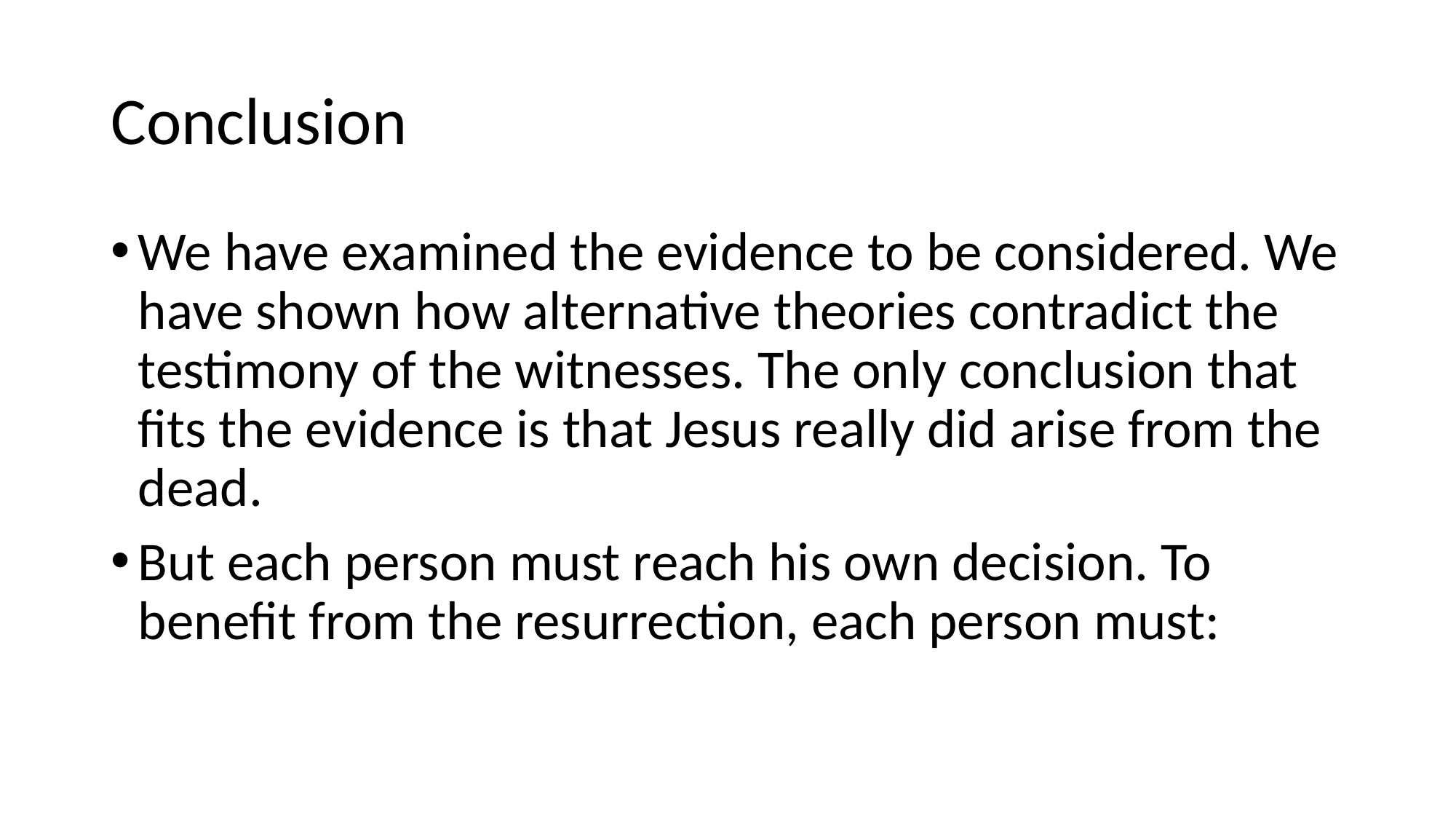

# Conclusion
We have examined the evidence to be considered. We have shown how alternative theories contradict the testimony of the witnesses. The only conclusion that fits the evidence is that Jesus really did arise from the dead.
But each person must reach his own decision. To benefit from the resurrection, each person must: